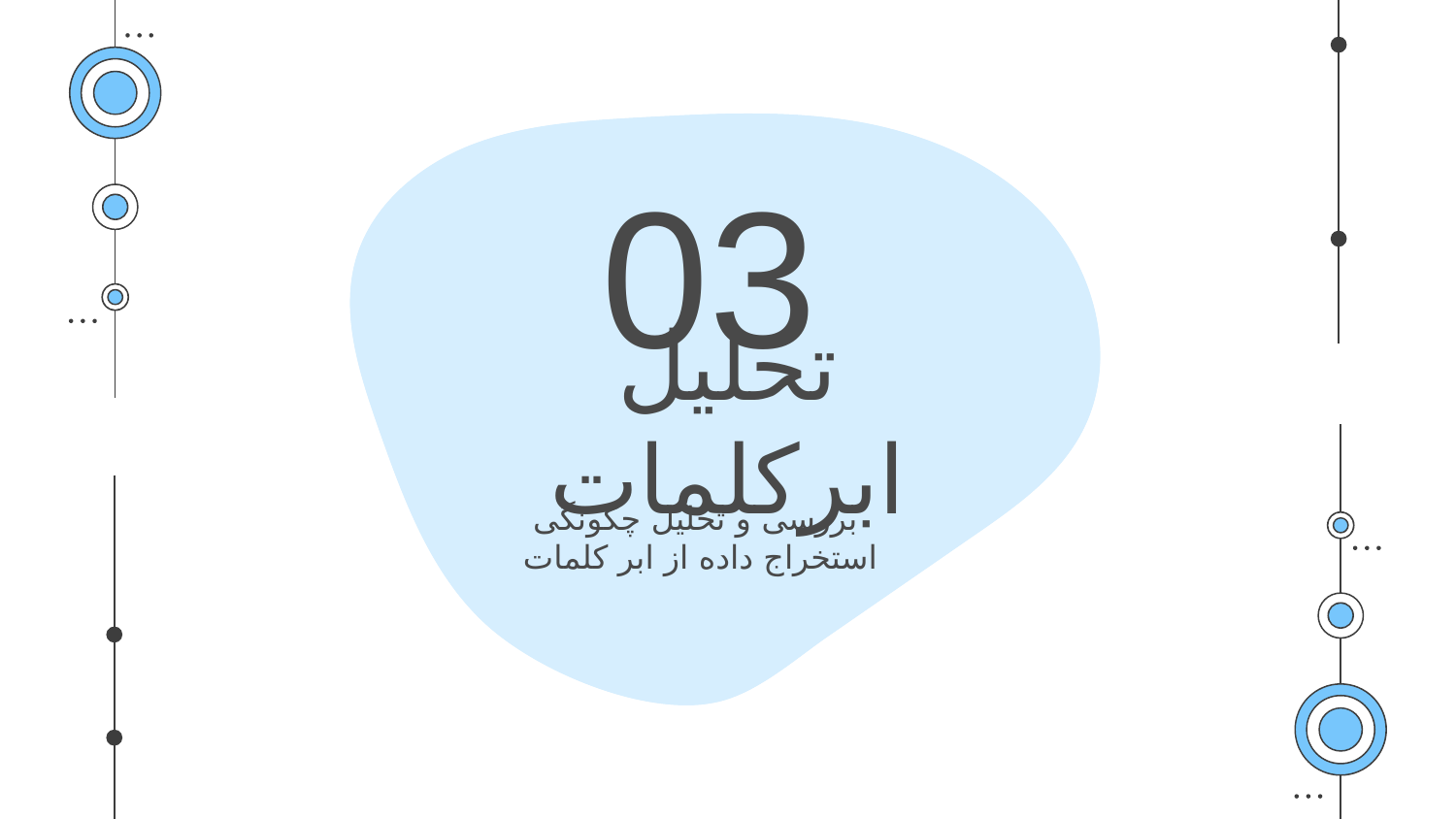

03
# تحلیل ابرکلمات
بررسی و تحلیل چگونگی
استخراج داده از ابر کلمات